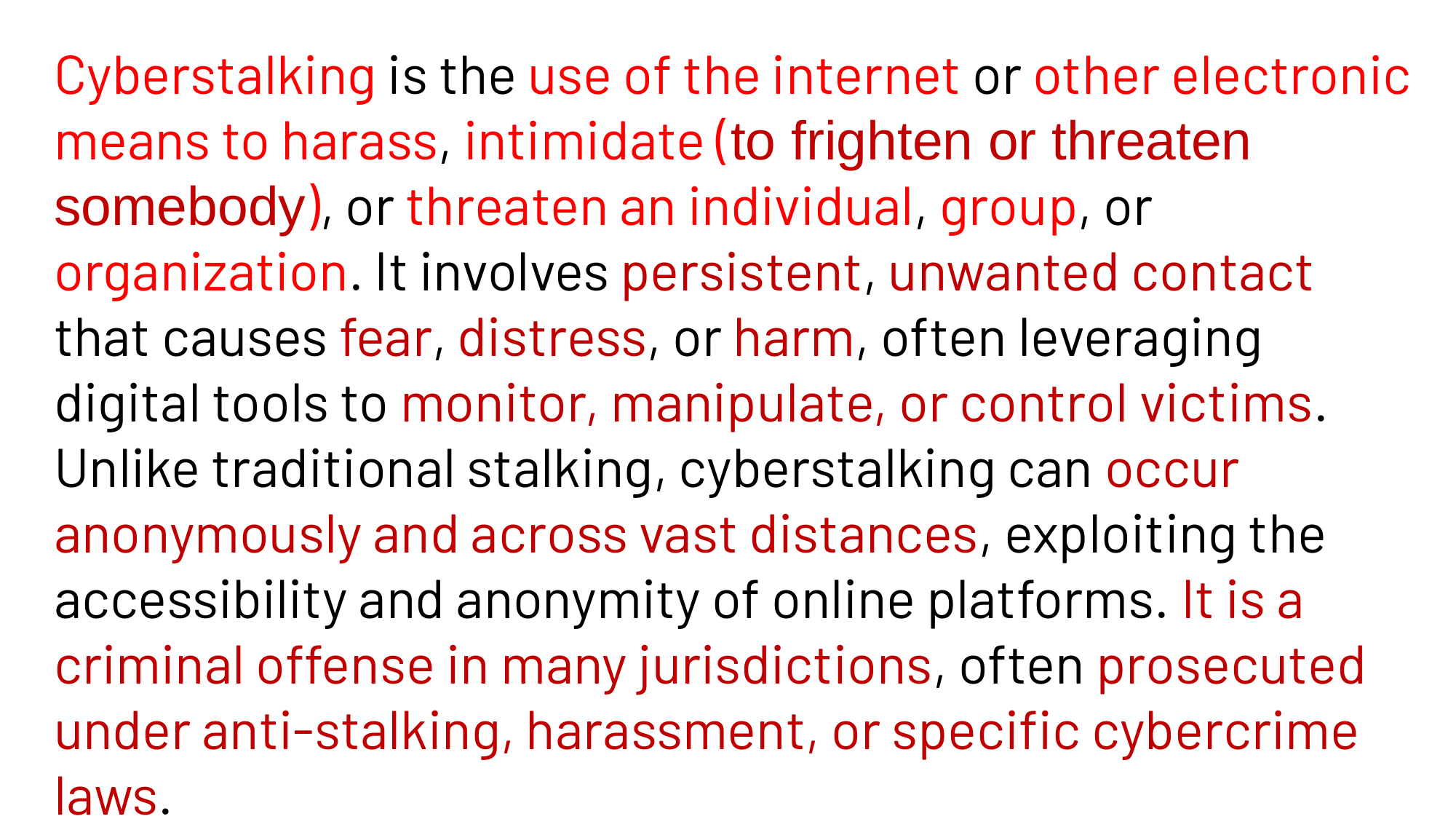

Cyberstalking is the use of the internet or other electronic means to harass, intimidate (to frighten or threaten somebody), or threaten an individual, group, or organization. It involves persistent, unwanted contact that causes fear, distress, or harm, often leveraging digital tools to monitor, manipulate, or control victims. Unlike traditional stalking, cyberstalking can occur anonymously and across vast distances, exploiting the accessibility and anonymity of online platforms. It is a criminal offense in many jurisdictions, often prosecuted under anti-stalking, harassment, or specific cybercrime laws.